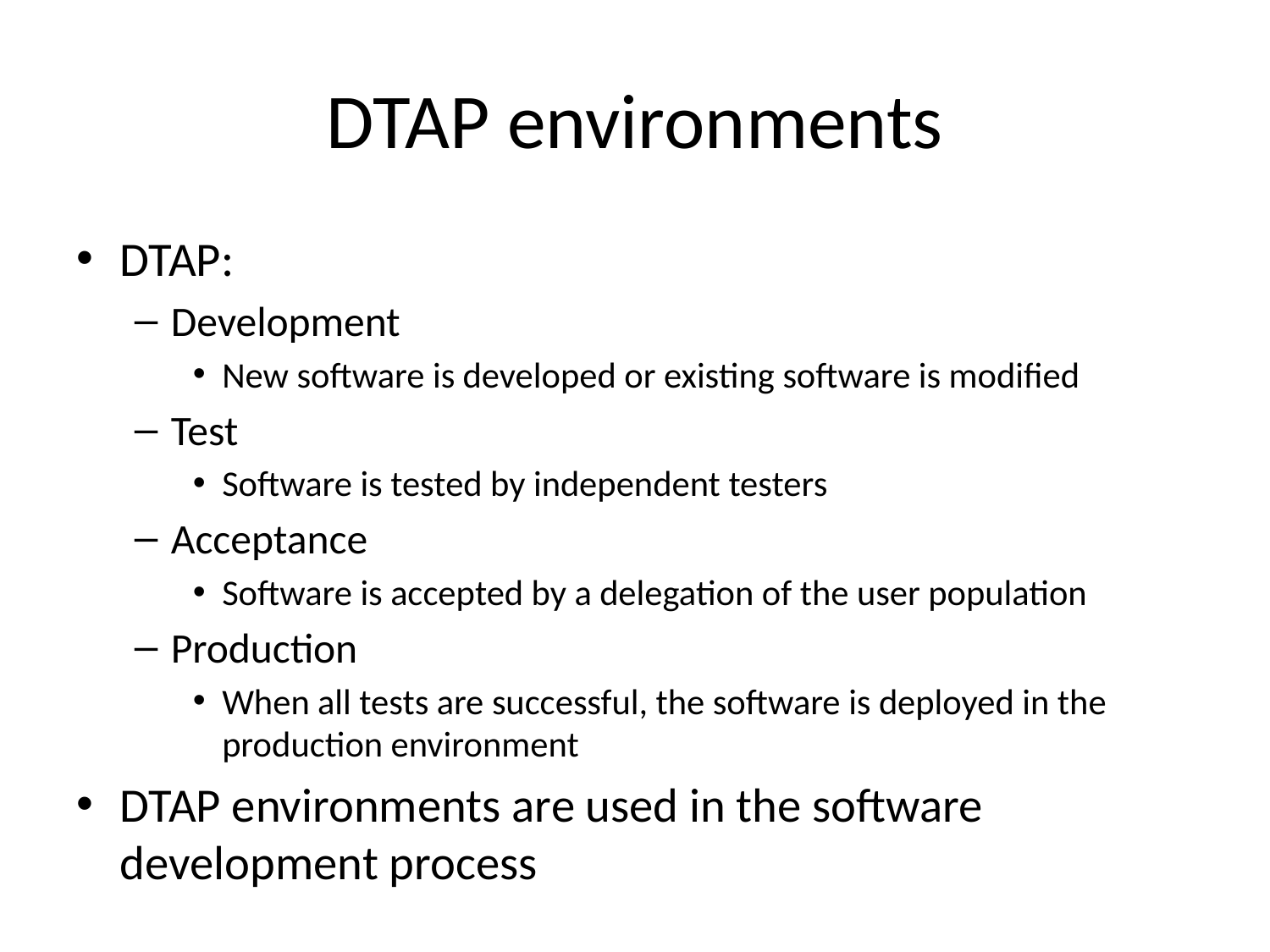

# DTAP environments
DTAP:
Development
New software is developed or existing software is modified
Test
Software is tested by independent testers
Acceptance
Software is accepted by a delegation of the user population
Production
When all tests are successful, the software is deployed in the production environment
DTAP environments are used in the software development process